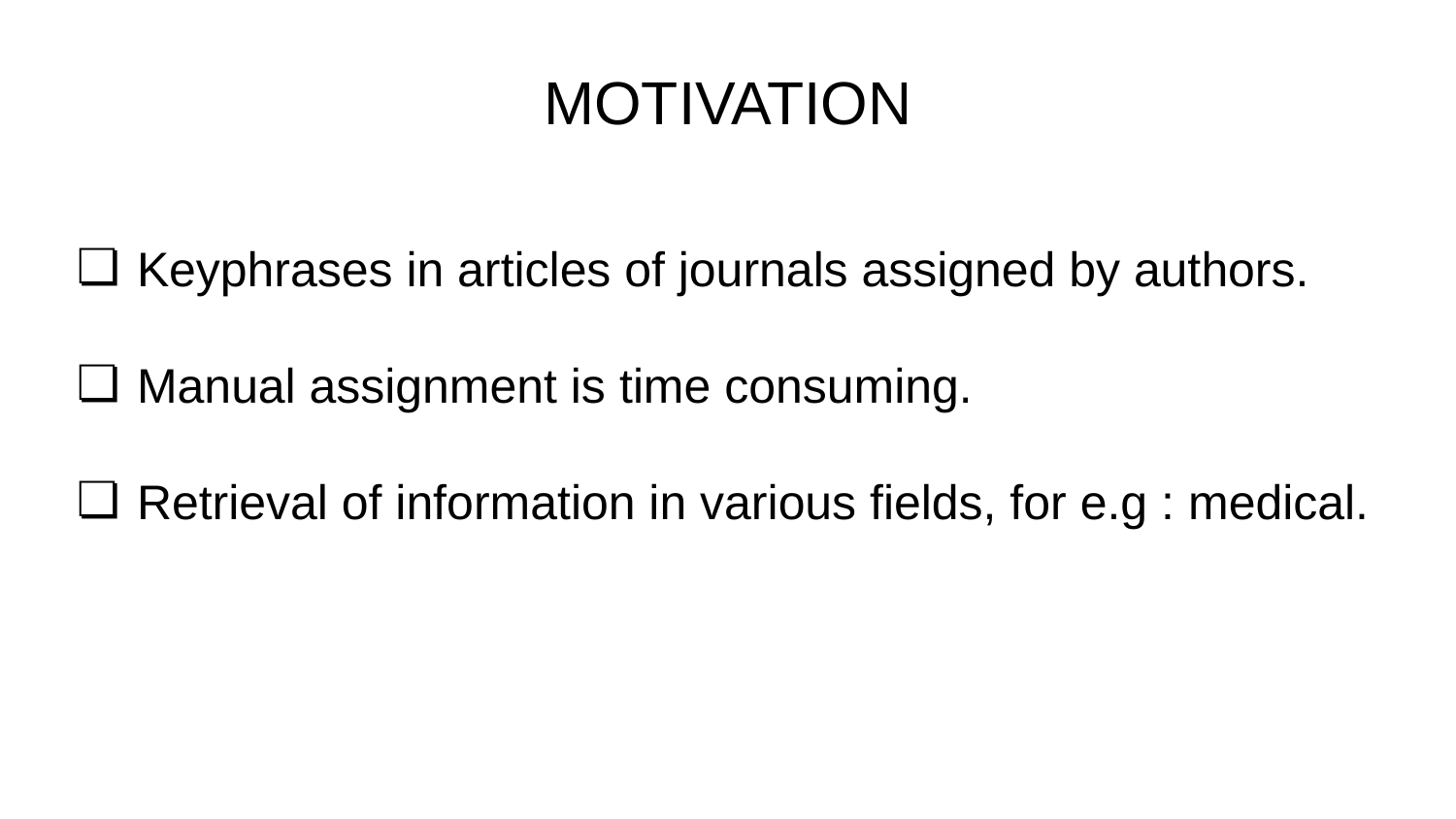

# MOTIVATION

Keyphrases in articles of journals assigned by authors.
Manual assignment is time consuming.
Retrieval of information in various fields, for e.g : medical.